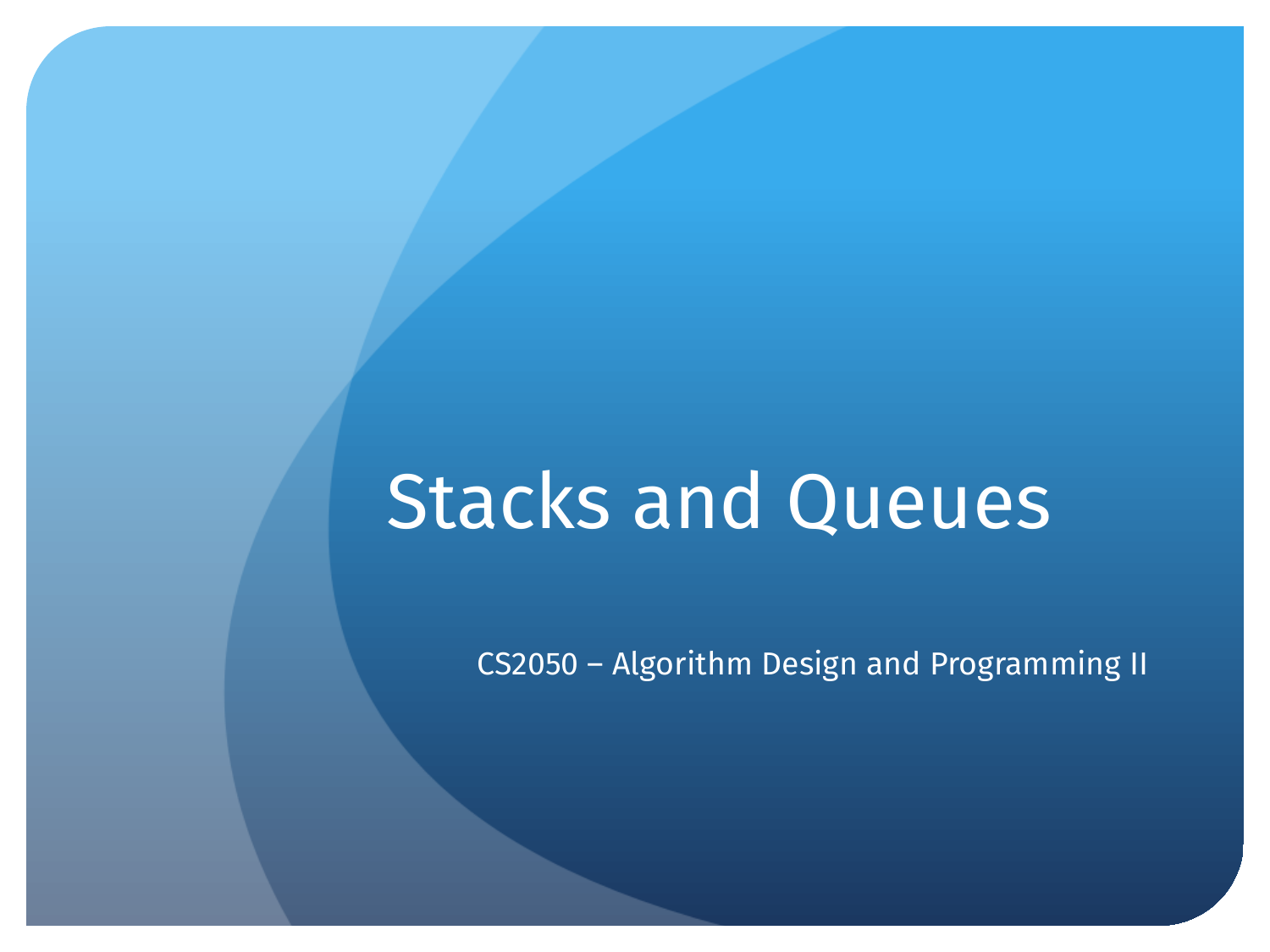

# Stacks and Queues
CS2050 – Algorithm Design and Programming II